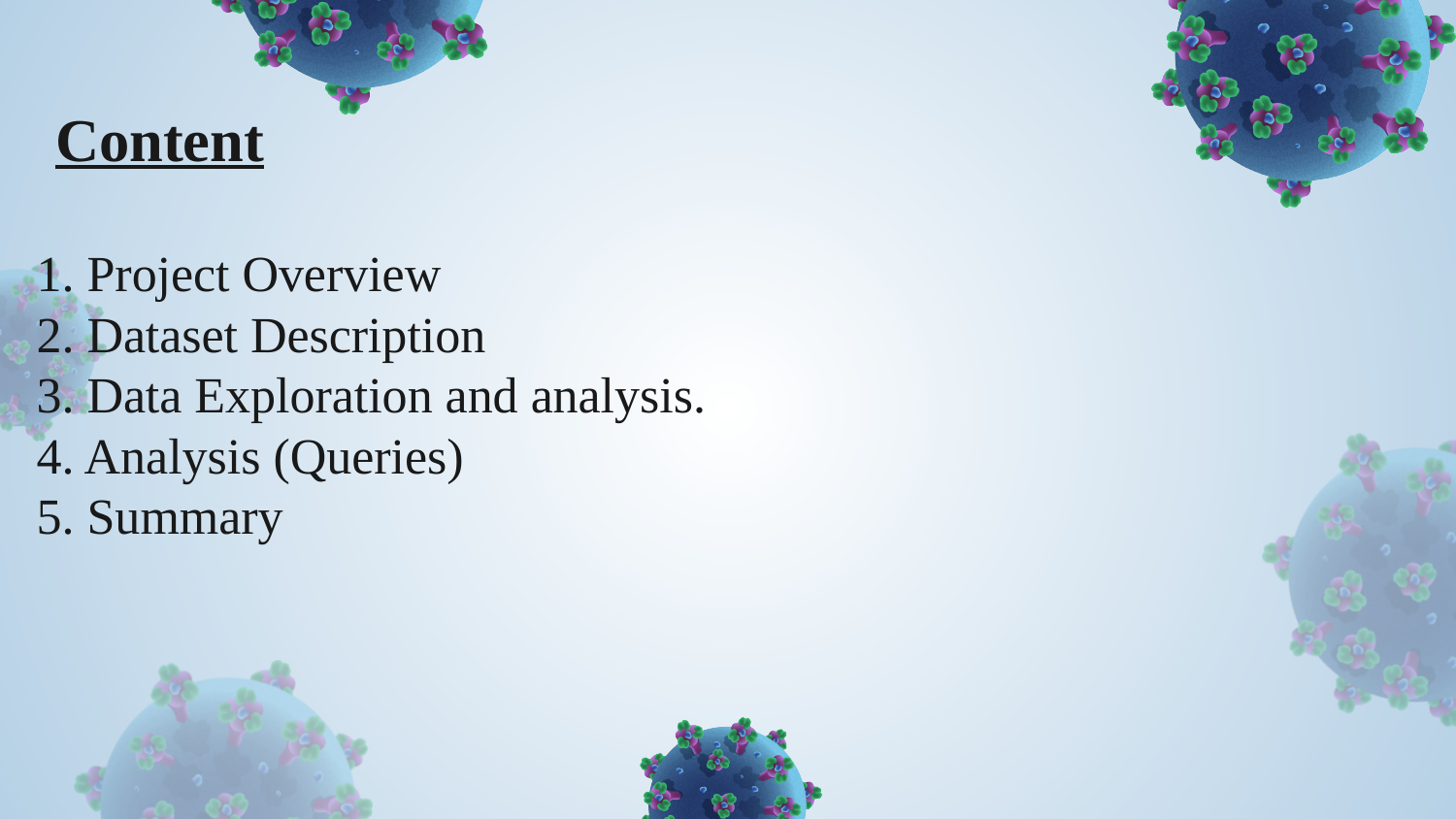

Content
# 1. Project Overview 2. Dataset Description 3. Data Exploration and analysis. 4. Analysis (Queries) 5. Summary